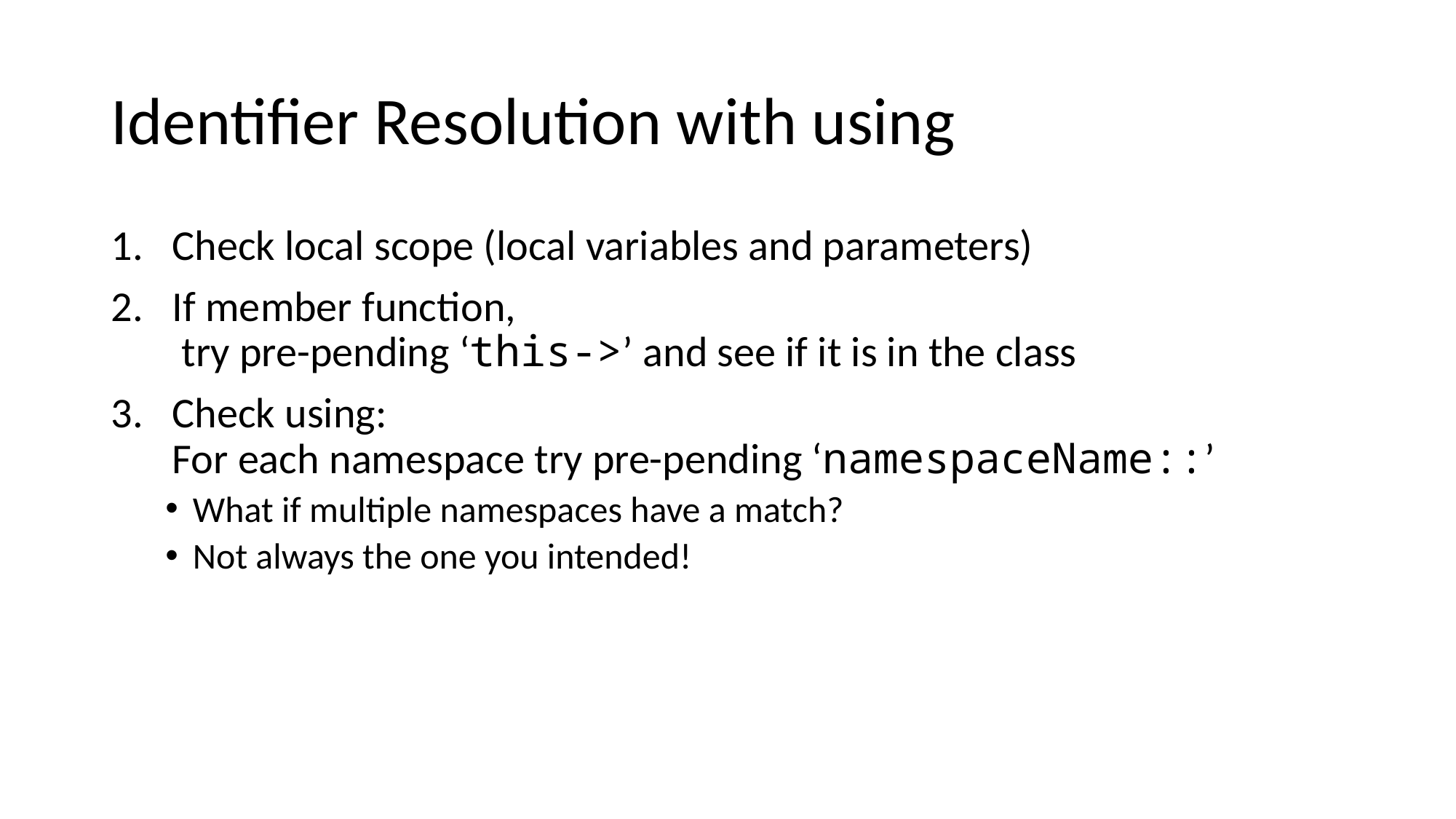

# Identifier Resolution with using
Check local scope (local variables and parameters)
If member function,
 try pre-pending ‘this->’ and see if it is in the class
Check using:
For each namespace try pre-pending ‘namespaceName::’
What if multiple namespaces have a match?
Not always the one you intended!